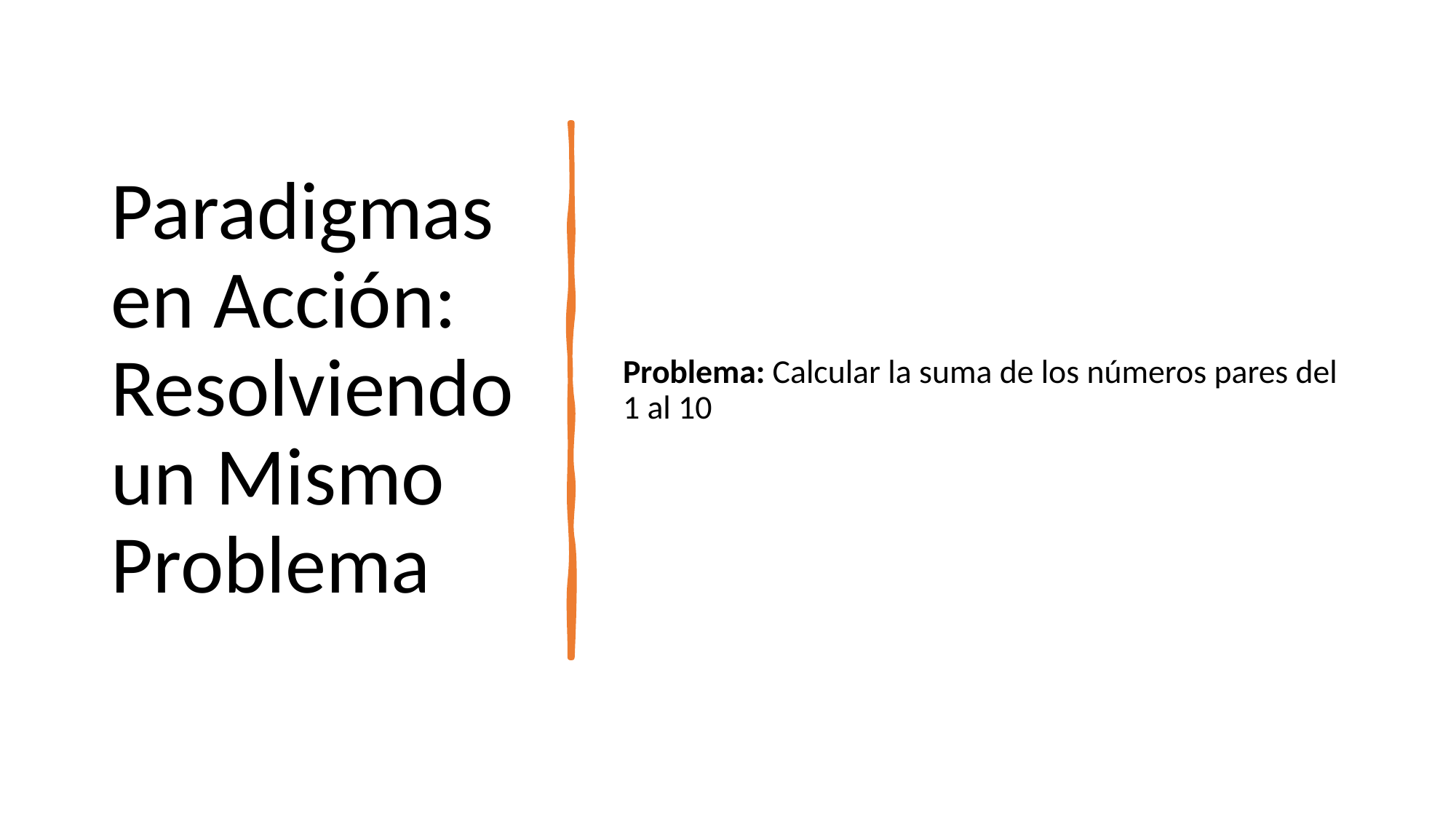

# Paradigmas en Acción: Resolviendo un Mismo Problema
Problema: Calcular la suma de los números pares del 1 al 10